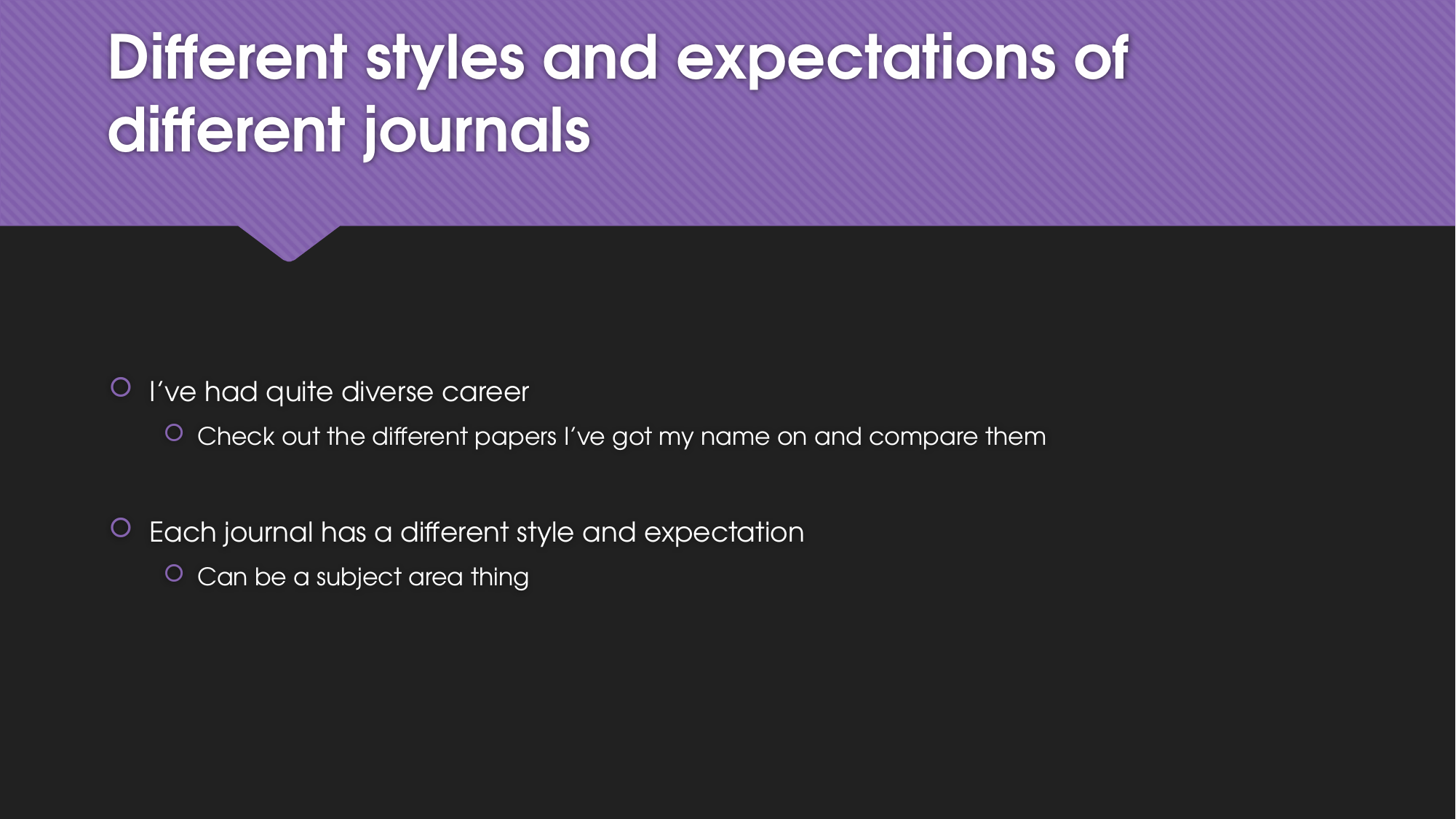

# Different styles and expectations of different journals
I’ve had quite diverse career
Check out the different papers I’ve got my name on and compare them

Each journal has a different style and expectation
Can be a subject area thing